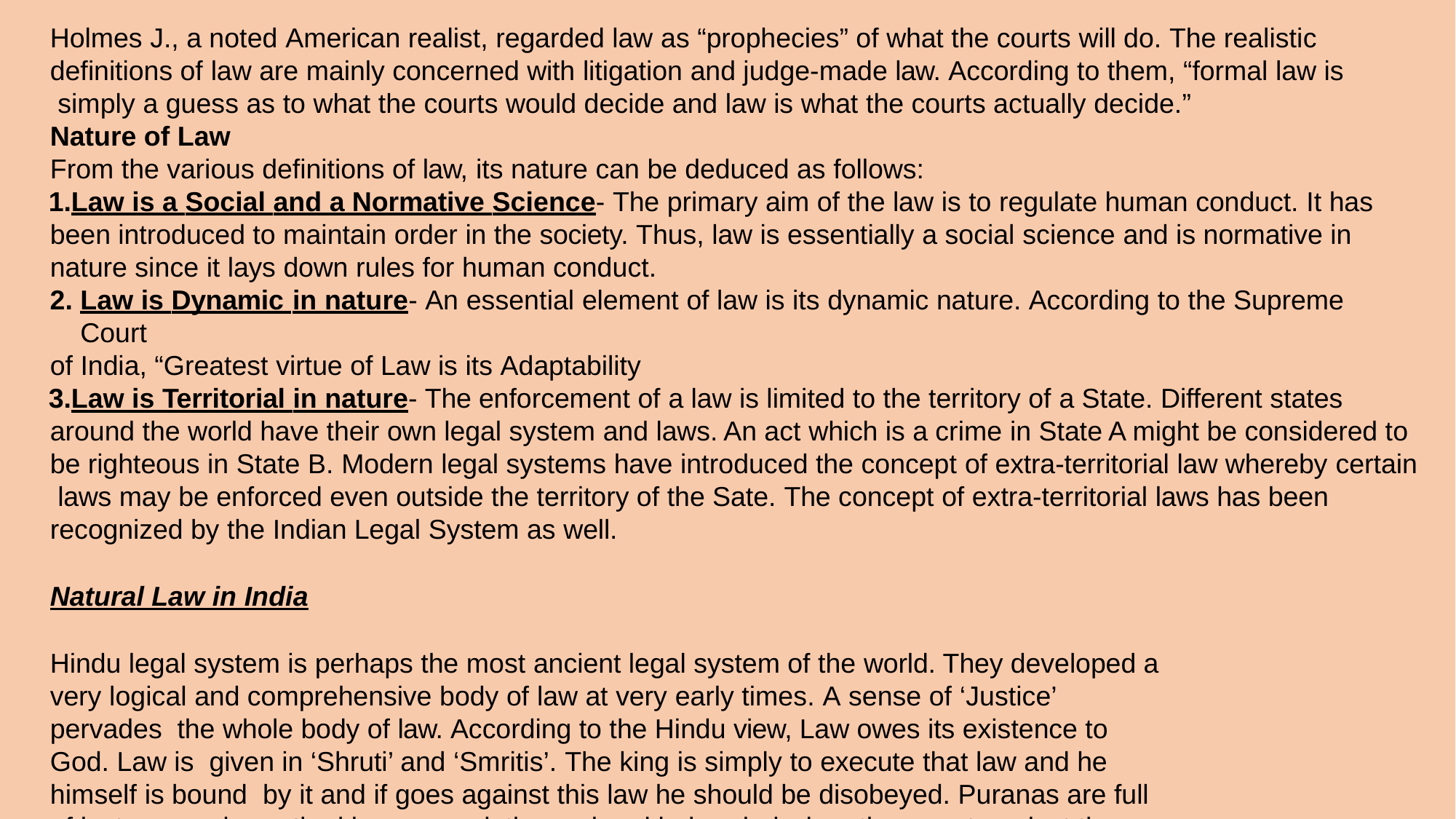

Holmes J., a noted American realist, regarded law as “prophecies” of what the courts will do. The realistic  definitions of law are mainly concerned with litigation and judge-made law. According to them, “formal law is  simply a guess as to what the courts would decide and law is what the courts actually decide.”
Nature of Law
From the various definitions of law, its nature can be deduced as follows:
Law is a Social and a Normative Science- The primary aim of the law is to regulate human conduct. It has  been introduced to maintain order in the society. Thus, law is essentially a social science and is normative in  nature since it lays down rules for human conduct.
Law is Dynamic in nature- An essential element of law is its dynamic nature. According to the Supreme Court
of India, “Greatest virtue of Law is its Adaptability
Law is Territorial in nature- The enforcement of a law is limited to the territory of a State. Different states  around the world have their own legal system and laws. An act which is a crime in State A might be considered to  be righteous in State B. Modern legal systems have introduced the concept of extra-territorial law whereby certain  laws may be enforced even outside the territory of the Sate. The concept of extra-territorial laws has been  recognized by the Indian Legal System as well.

Natural Law in India

Hindu legal system is perhaps the most ancient legal system of the world. They developed a  very logical and comprehensive body of law at very early times. A sense of ‘Justice’ pervades  the whole body of law. According to the Hindu view, Law owes its existence to God. Law is  given in ‘Shruti’ and ‘Smritis’. The king is simply to execute that law and he himself is bound  by it and if goes against this law he should be disobeyed. Puranas are full of instances where  the kings were dethroned and beheaded when they went against the established law.